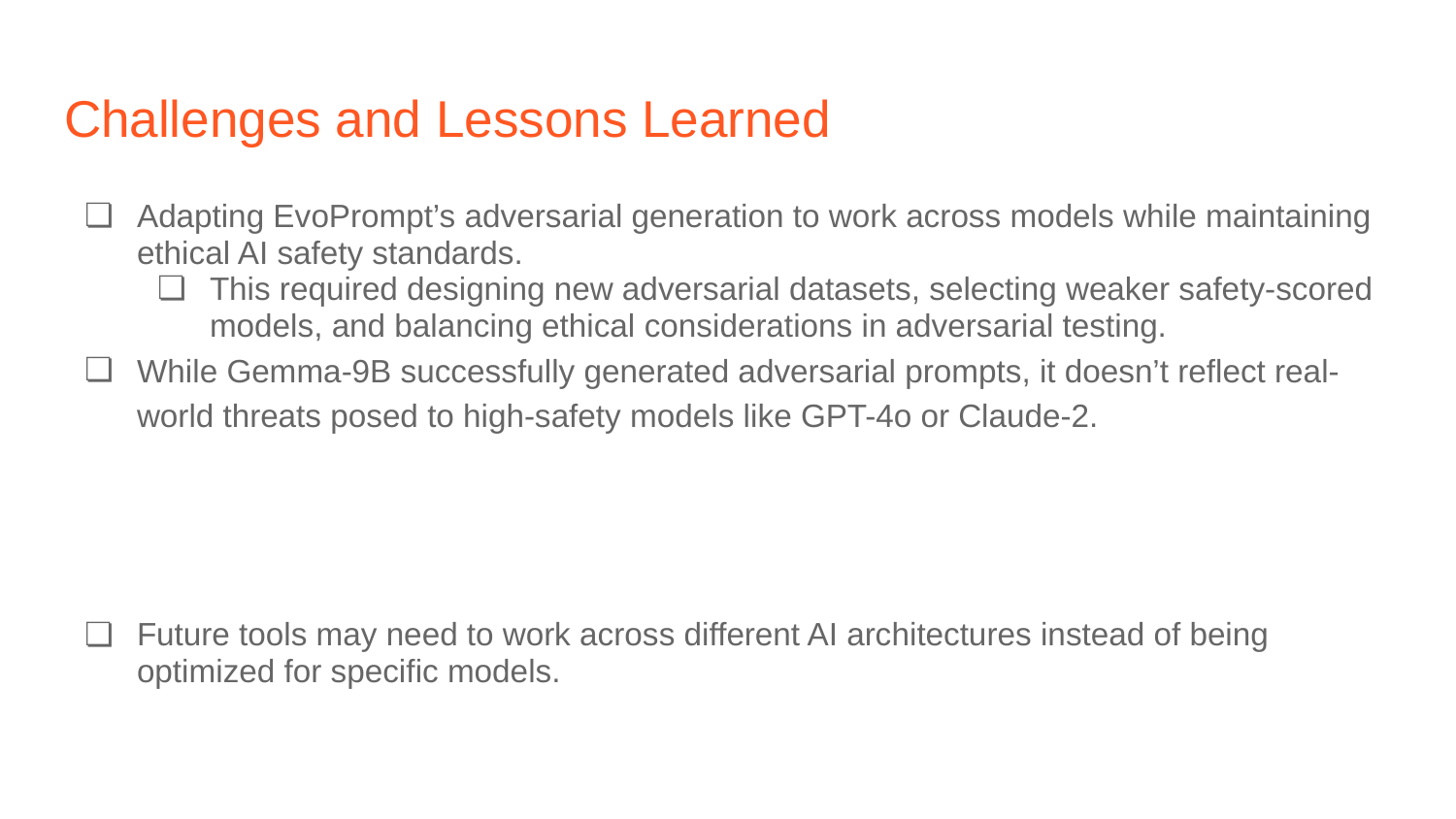

# Challenges and Lessons Learned
Adapting EvoPrompt’s adversarial generation to work across models while maintaining ethical AI safety standards.
This required designing new adversarial datasets, selecting weaker safety-scored models, and balancing ethical considerations in adversarial testing.
While Gemma-9B successfully generated adversarial prompts, it doesn’t reflect real-world threats posed to high-safety models like GPT-4o or Claude-2.

Future tools may need to work across different AI architectures instead of being optimized for specific models.